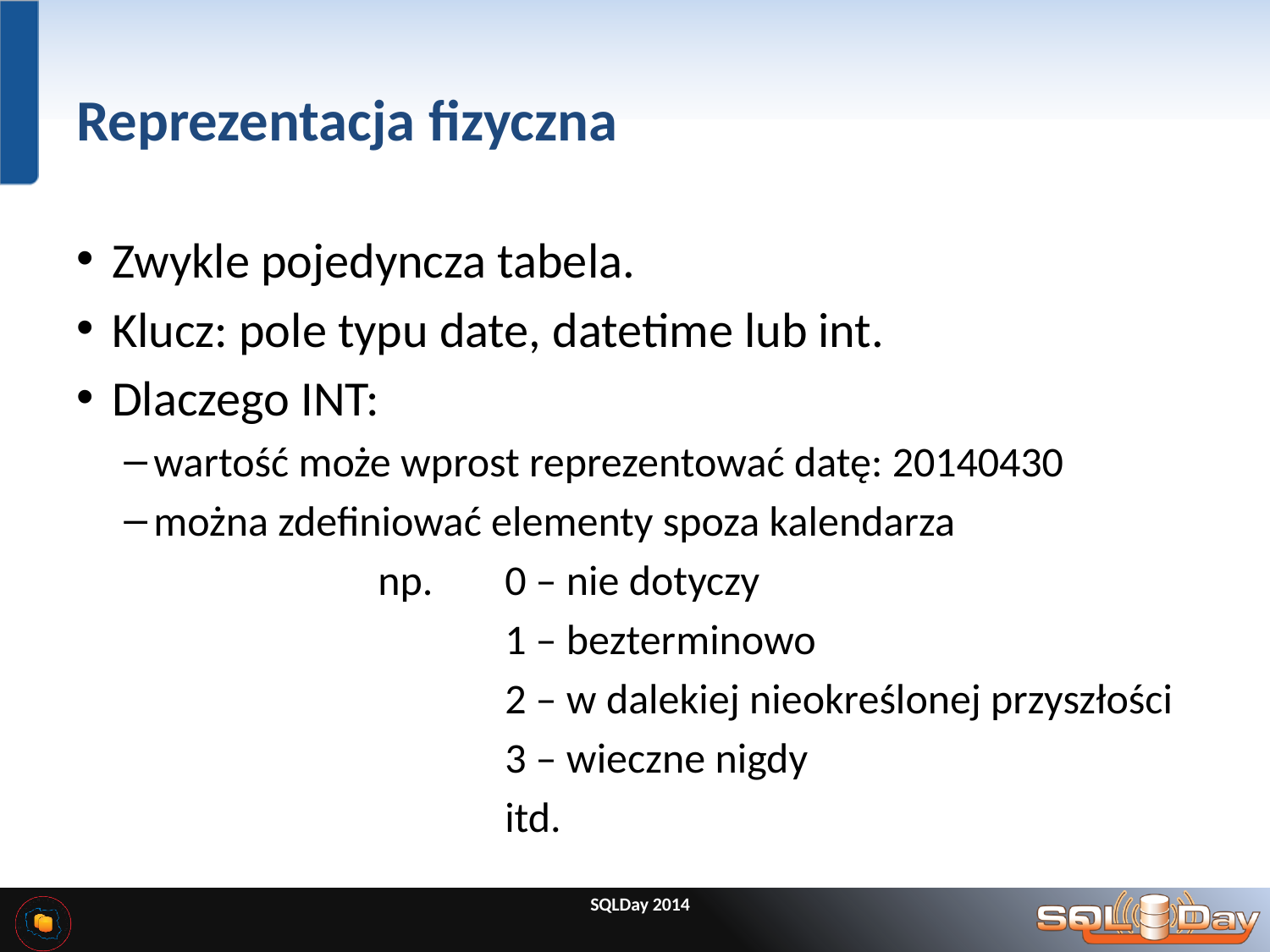

# Reprezentacja fizyczna
Zwykle pojedyncza tabela.
Klucz: pole typu date, datetime lub int.
Dlaczego INT:
wartość może wprost reprezentować datę: 20140430
można zdefiniować elementy spoza kalendarza
		np. 	0 – nie dotyczy
			1 – bezterminowo
			2 – w dalekiej nieokreślonej przyszłości
			3 – wieczne nigdy
			itd.
SQLDay 2014